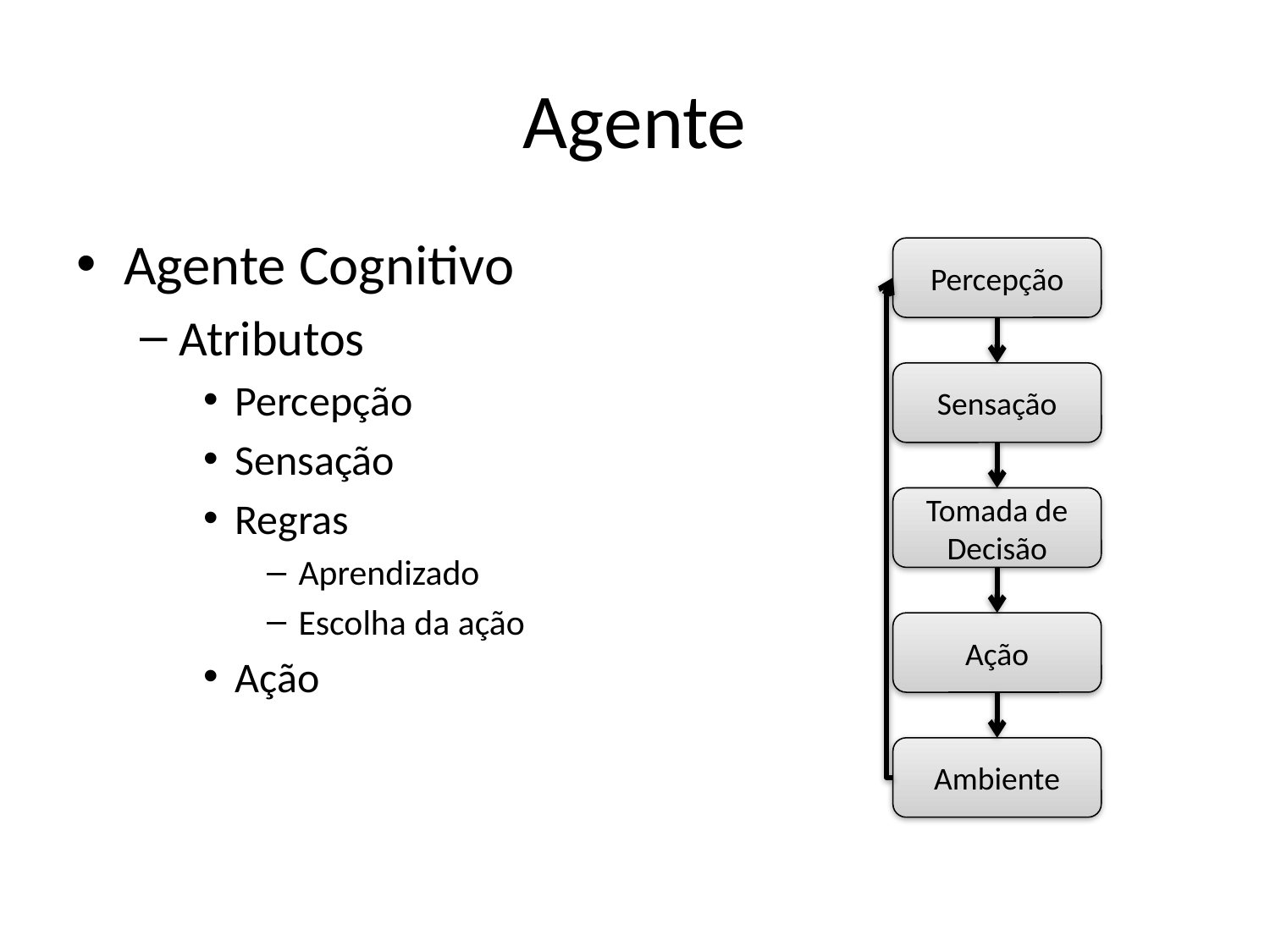

# Agente
Agente Cognitivo
Atributos
Percepção
Sensação
Regras
Aprendizado
Escolha da ação
Ação

Percepção
Sensação
Tomada de Decisão
Ação
Ambiente